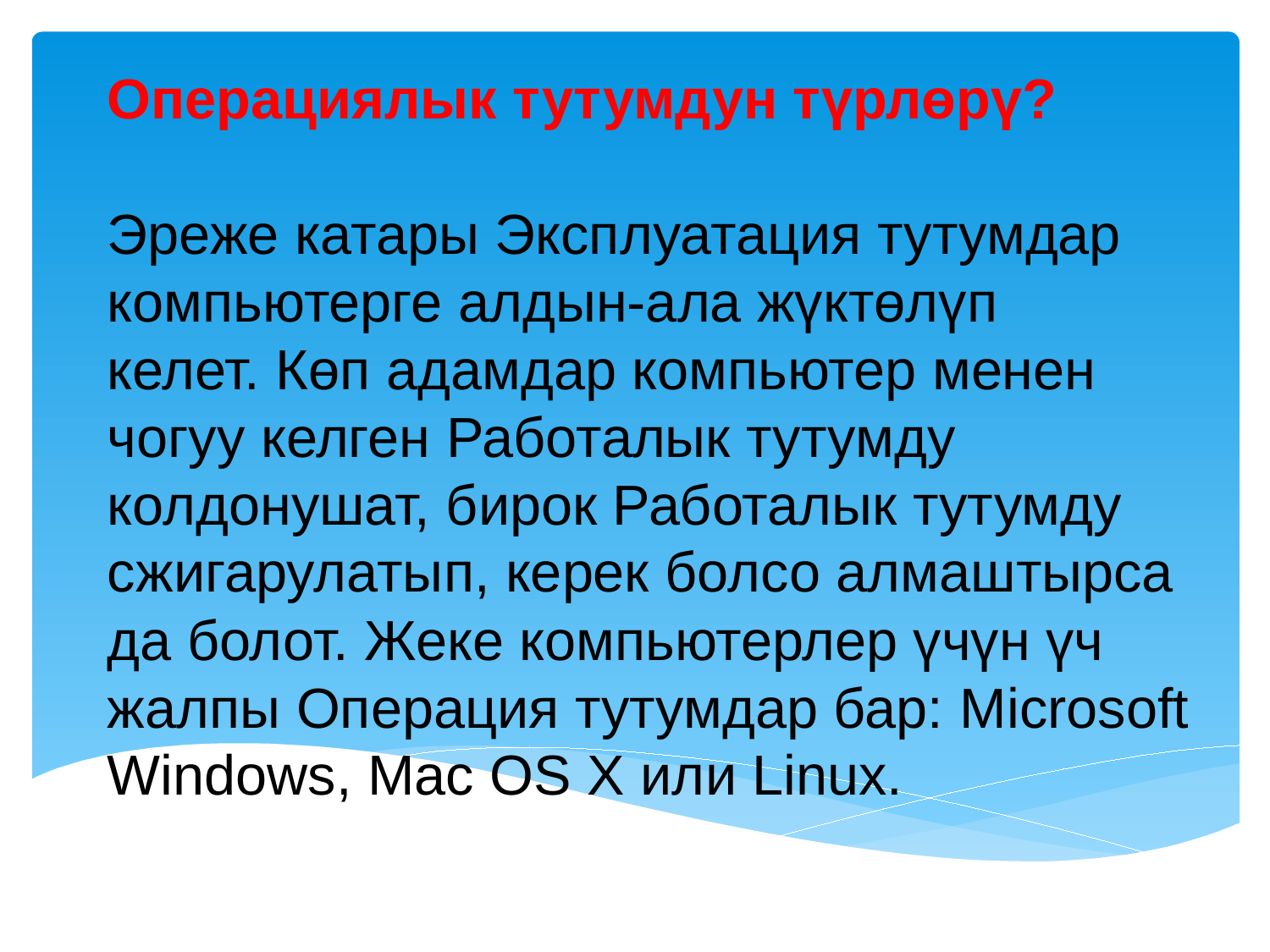

Операциялык тутумдун түрлөрү?

Эреже катары Эксплуатация тутумдар компьютерге алдын-ала жүктөлүп келет. Көп адамдар компьютер менен чогуу келген Работалык тутумду колдонушат, бирок Работалык тутумду сжигарулатып, керек болсо алмаштырса да болот. Жеке компьютерлер үчүн үч жалпы Операция тутумдар бар: Microsoft Windows, Mac OS X или Linux.